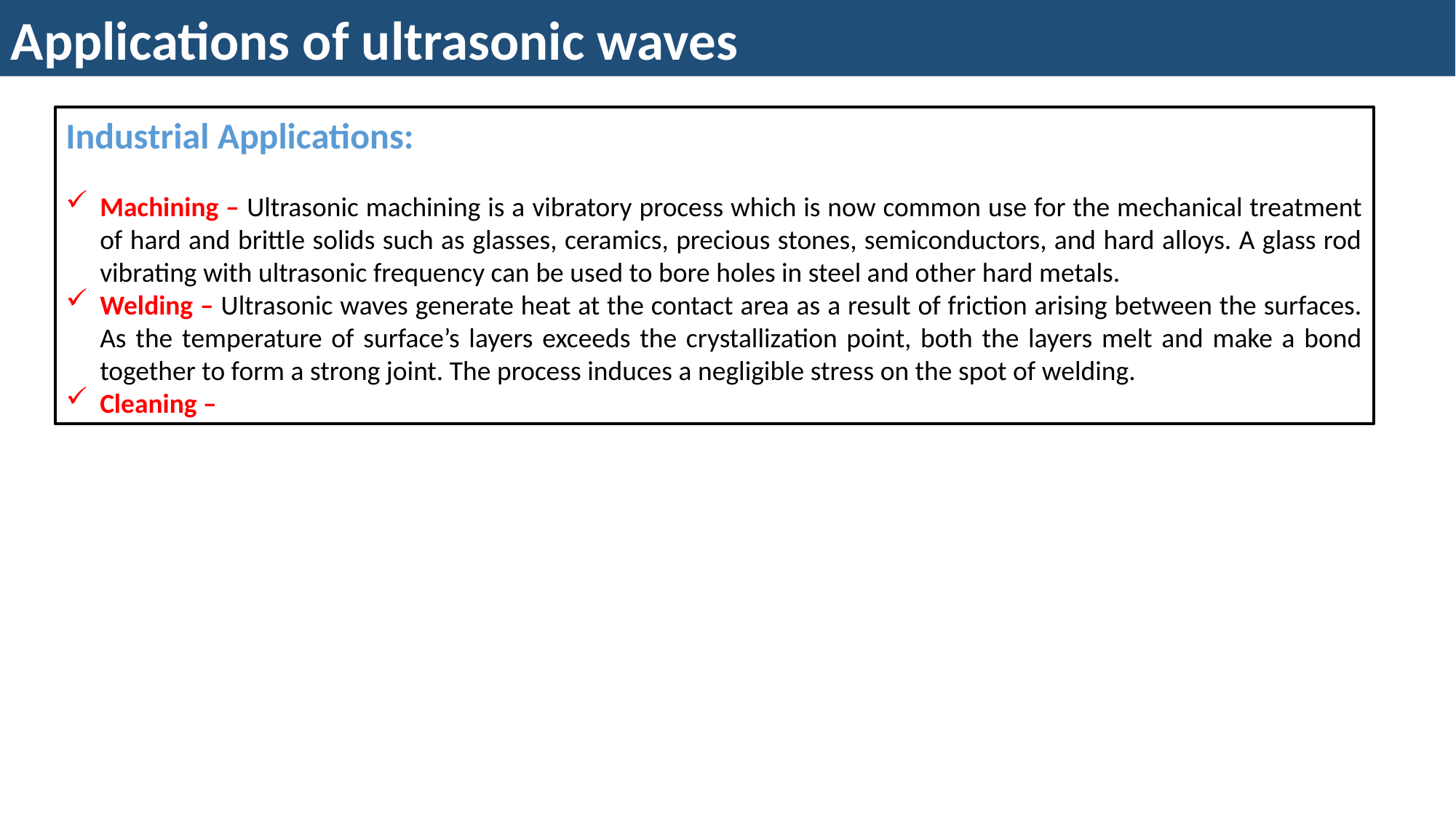

Applications of ultrasonic waves
Industrial Applications:

Machining – Ultrasonic machining is a vibratory process which is now common use for the mechanical treatment of hard and brittle solids such as glasses, ceramics, precious stones, semiconductors, and hard alloys. A glass rod vibrating with ultrasonic frequency can be used to bore holes in steel and other hard metals.
Welding – Ultrasonic waves generate heat at the contact area as a result of friction arising between the surfaces. As the temperature of surface’s layers exceeds the crystallization point, both the layers melt and make a bond together to form a strong joint. The process induces a negligible stress on the spot of welding.
Cleaning –